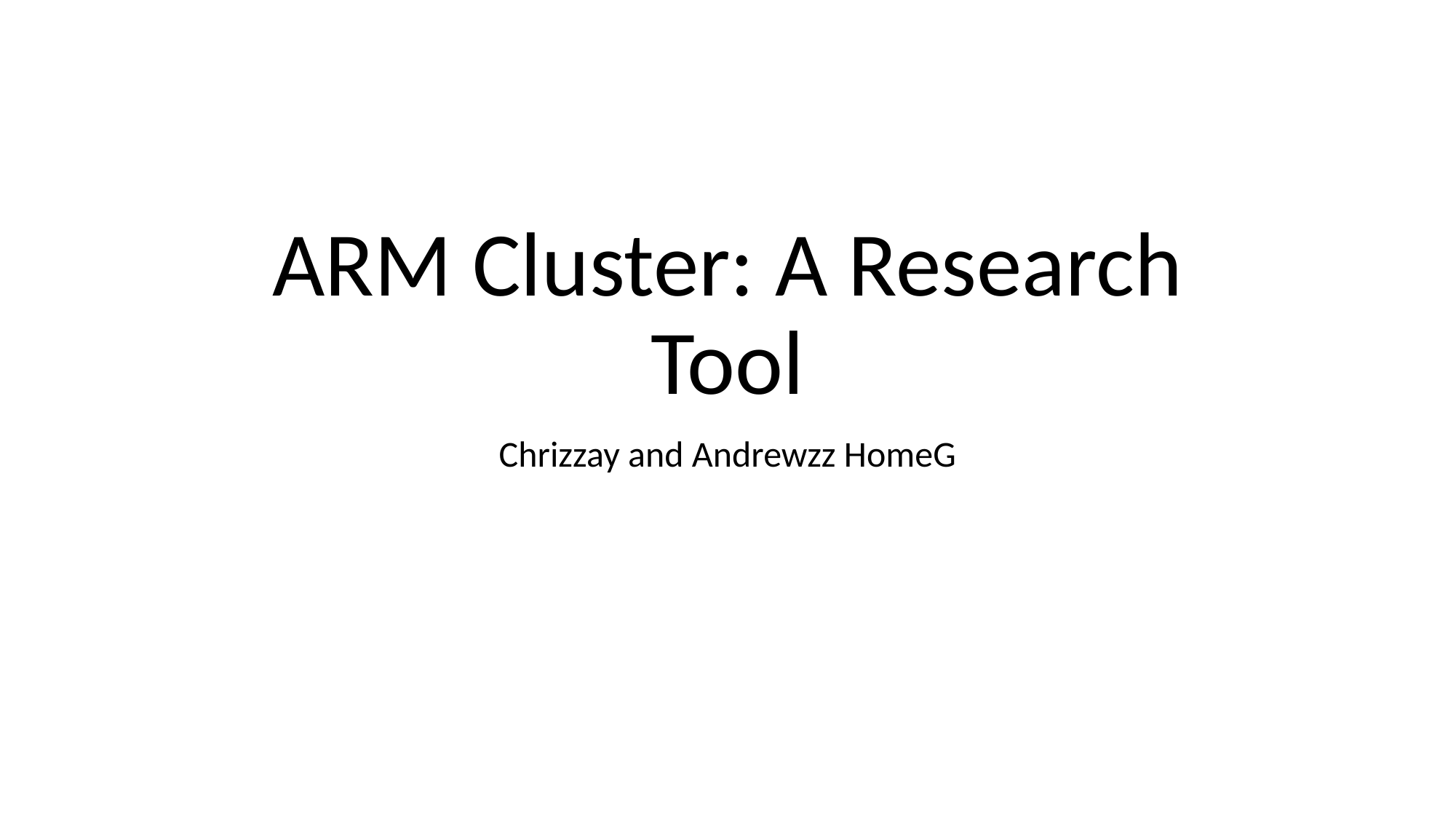

# ARM Cluster: A Research Tool
Chrizzay and Andrewzz HomeG